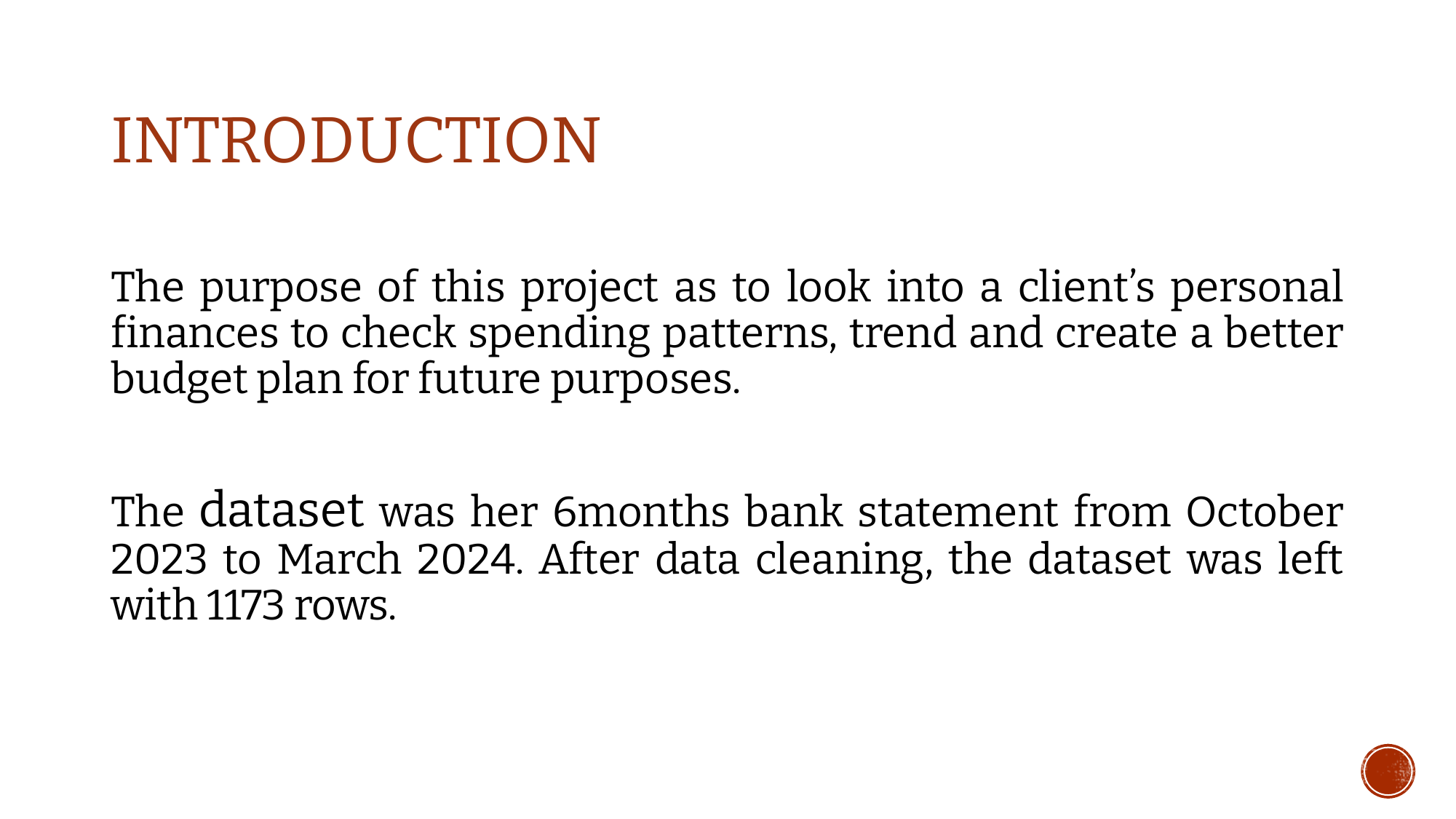

# Introduction
The purpose of this project as to look into a client’s personal finances to check spending patterns, trend and create a better budget plan for future purposes.

The dataset was her 6months bank statement from October 2023 to March 2024. After data cleaning, the dataset was left with 1173 rows.